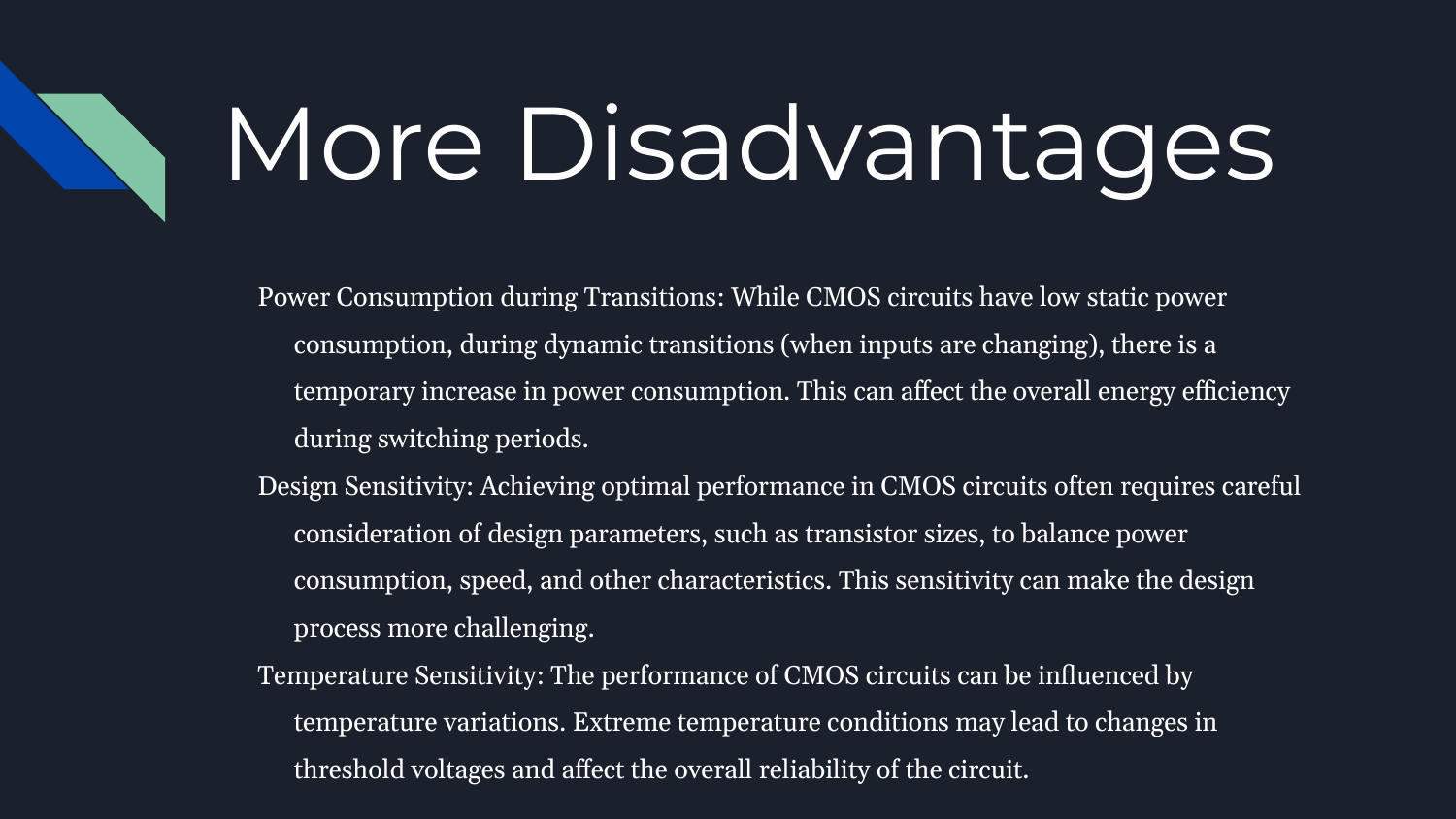

# More Disadvantages
Power Consumption during Transitions: While CMOS circuits have low static power consumption, during dynamic transitions (when inputs are changing), there is a temporary increase in power consumption. This can affect the overall energy efficiency during switching periods.
Design Sensitivity: Achieving optimal performance in CMOS circuits often requires careful consideration of design parameters, such as transistor sizes, to balance power consumption, speed, and other characteristics. This sensitivity can make the design process more challenging.
Temperature Sensitivity: The performance of CMOS circuits can be influenced by temperature variations. Extreme temperature conditions may lead to changes in threshold voltages and affect the overall reliability of the circuit.